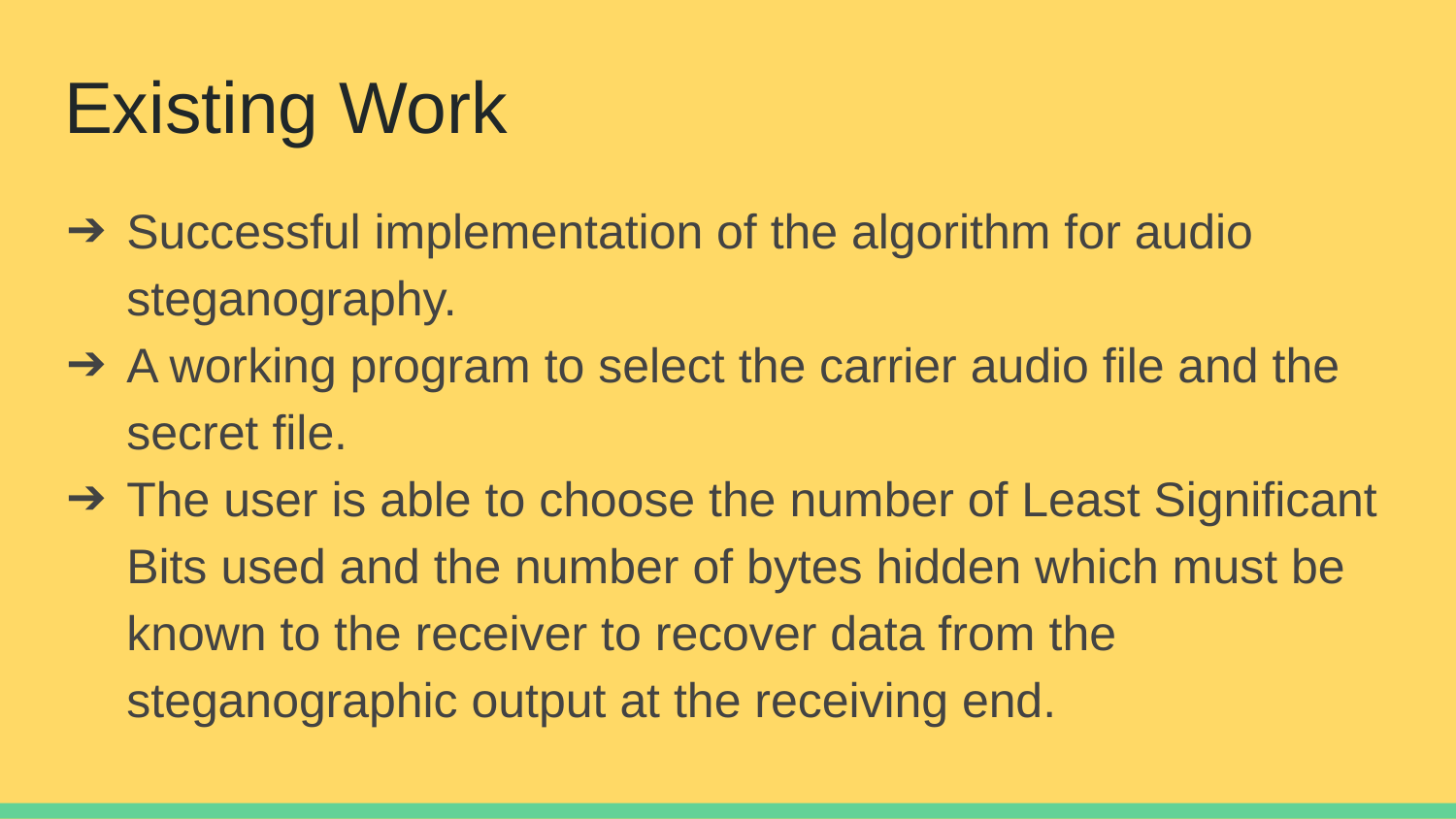

# Existing Work
Successful implementation of the algorithm for audio steganography.
A working program to select the carrier audio file and the secret file.
The user is able to choose the number of Least Significant Bits used and the number of bytes hidden which must be known to the receiver to recover data from the steganographic output at the receiving end.